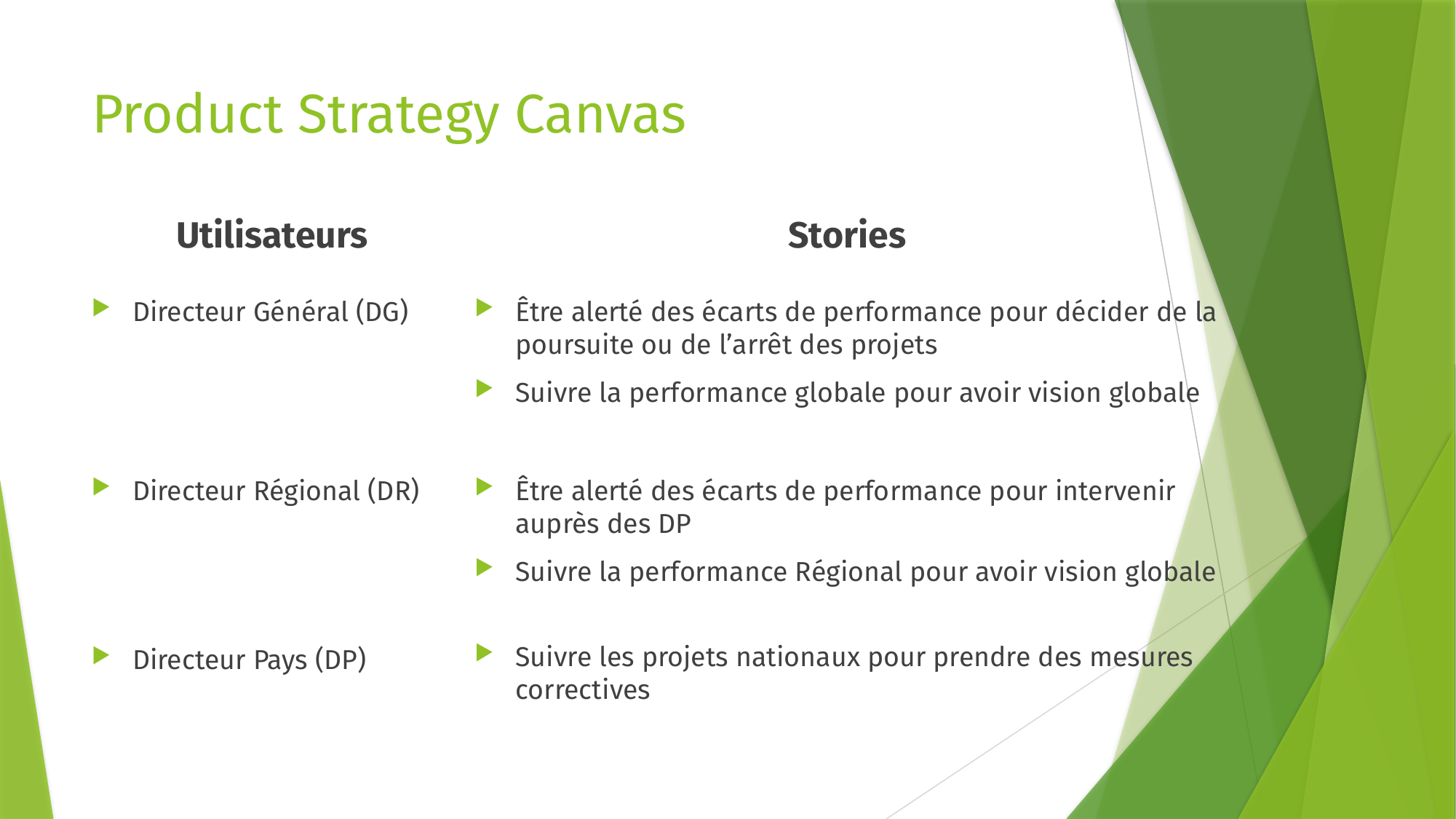

# Product Strategy Canvas
Stories
Utilisateurs
Être alerté des écarts de performance pour décider de la poursuite ou de l’arrêt des projets
Suivre la performance globale pour avoir vision globale
Directeur Général (DG)

Être alerté des écarts de performance pour intervenir auprès des DP
Suivre la performance Régional pour avoir vision globale

Directeur Régional (DR)

Suivre les projets nationaux pour prendre des mesures correctives

Directeur Pays (DP)